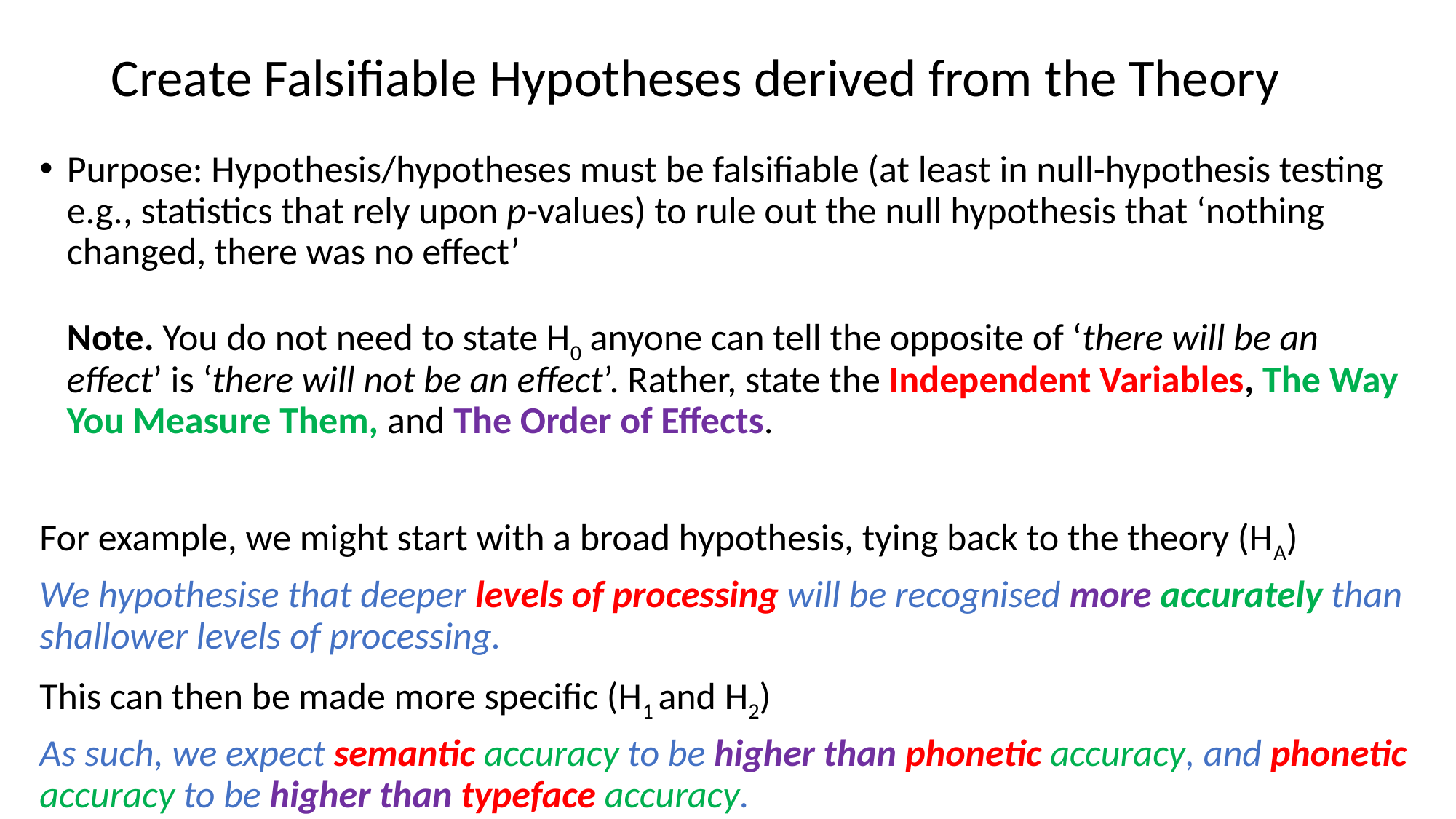

# Create Falsifiable Hypotheses derived from the Theory
Purpose: Hypothesis/hypotheses must be falsifiable (at least in null-hypothesis testing e.g., statistics that rely upon p-values) to rule out the null hypothesis that ‘nothing changed, there was no effect’
Note. You do not need to state H0 anyone can tell the opposite of ‘there will be an effect’ is ‘there will not be an effect’. Rather, state the Independent Variables, The Way You Measure Them, and The Order of Effects.

For example, we might start with a broad hypothesis, tying back to the theory (HA)
We hypothesise that deeper levels of processing will be recognised more accurately than shallower levels of processing.
This can then be made more specific (H1 and H2)
As such, we expect semantic accuracy to be higher than phonetic accuracy, and phonetic accuracy to be higher than typeface accuracy.